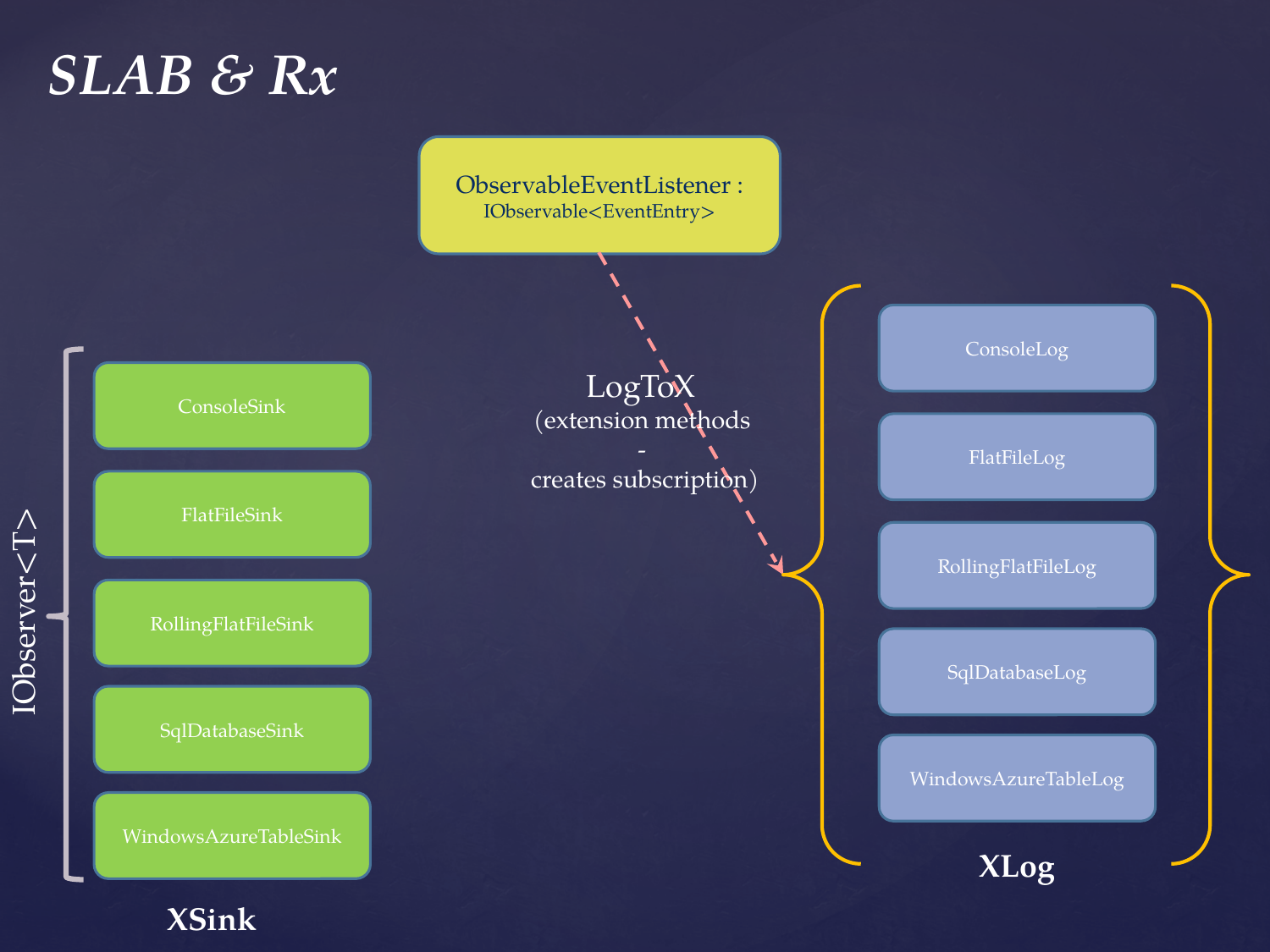

SLAB & Rx
ObservableEventListener : IObservable<EventEntry>

ConsoleLog

LogToX
(extension methods
-
creates subscription)
ConsoleSink
CreateListener() : EventListener
[Already hooked up to X]
FlatFileLog
FlatFileSink
RollingFlatFileLog
RollingFlatFileSink
IObserver<T>
SqlDatabaseLog
SqlDatabaseSink
WindowsAzureTableLog
WindowsAzureTableSink
XLog
XSink